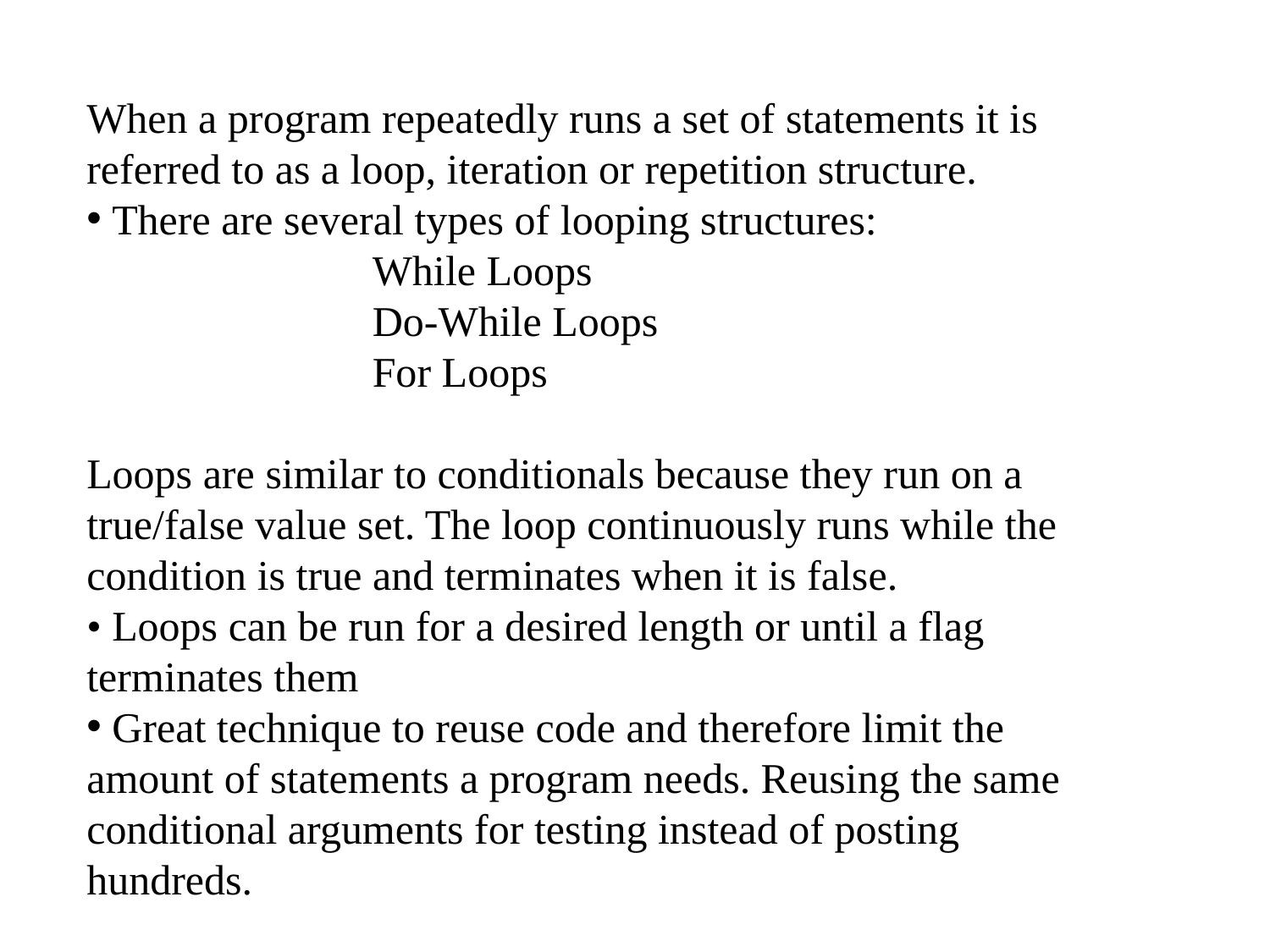

When a program repeatedly runs a set of statements it is referred to as a loop, iteration or repetition structure.
 There are several types of looping structures:
                           While Loops
                           Do-While Loops
                           For Loops

Loops are similar to conditionals because they run on a true/false value set. The loop continuously runs while the condition is true and terminates when it is false.
• Loops can be run for a desired length or until a flag terminates them
 Great technique to reuse code and therefore limit the amount of statements a program needs. Reusing the same conditional arguments for testing instead of posting hundreds.